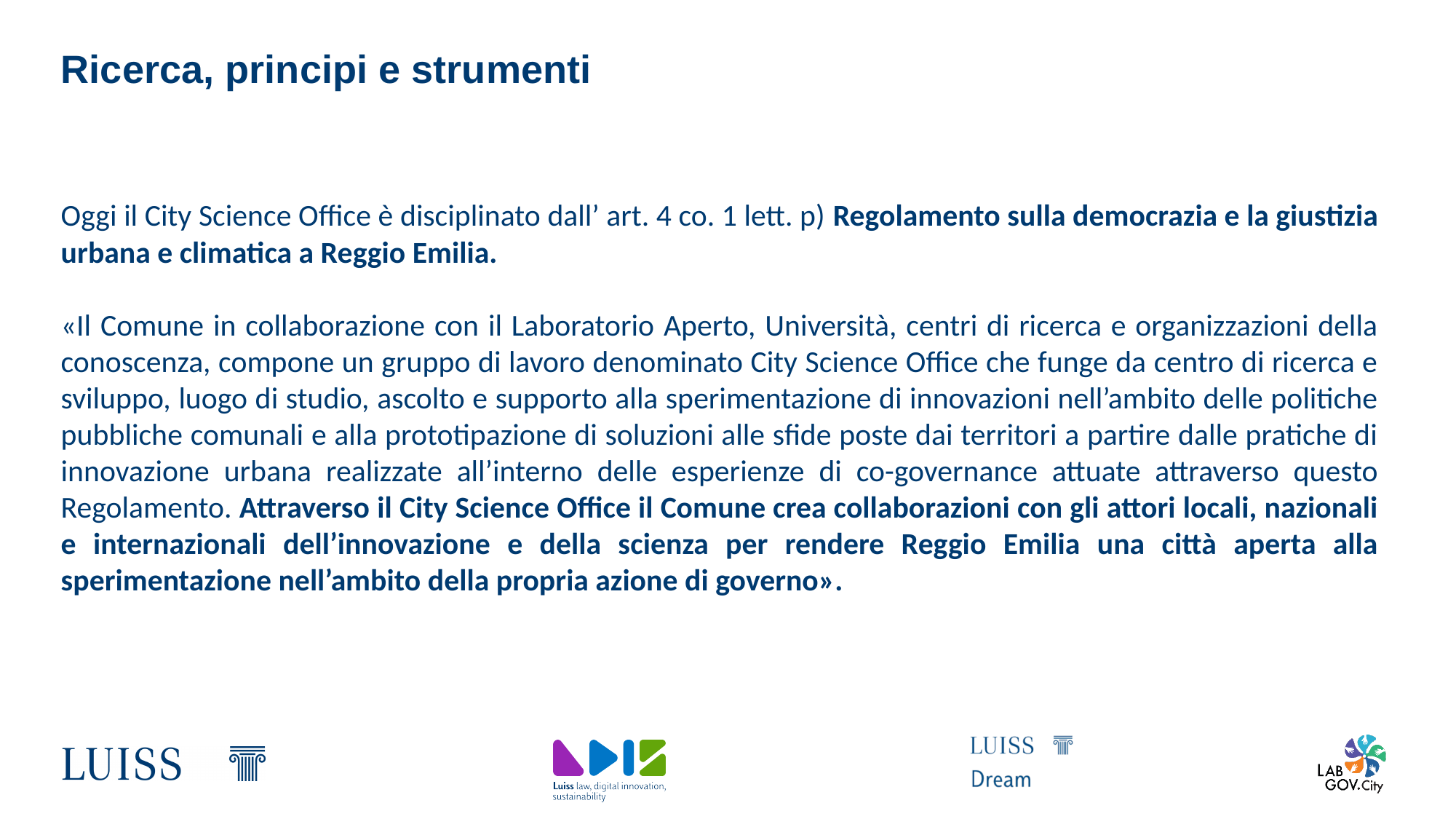

# Ricerca, principi e strumenti
Oggi il City Science Office è disciplinato dall’ art. 4 co. 1 lett. p) Regolamento sulla democrazia e la giustizia urbana e climatica a Reggio Emilia.

«Il Comune in collaborazione con il Laboratorio Aperto, Università, centri di ricerca e organizzazioni della conoscenza, compone un gruppo di lavoro denominato City Science Office che funge da centro di ricerca e sviluppo, luogo di studio, ascolto e supporto alla sperimentazione di innovazioni nell’ambito delle politiche pubbliche comunali e alla prototipazione di soluzioni alle sfide poste dai territori a partire dalle pratiche di innovazione urbana realizzate all’interno delle esperienze di co-governance attuate attraverso questo Regolamento. Attraverso il City Science Office il Comune crea collaborazioni con gli attori locali, nazionali e internazionali dell’innovazione e della scienza per rendere Reggio Emilia una città aperta alla sperimentazione nell’ambito della propria azione di governo».